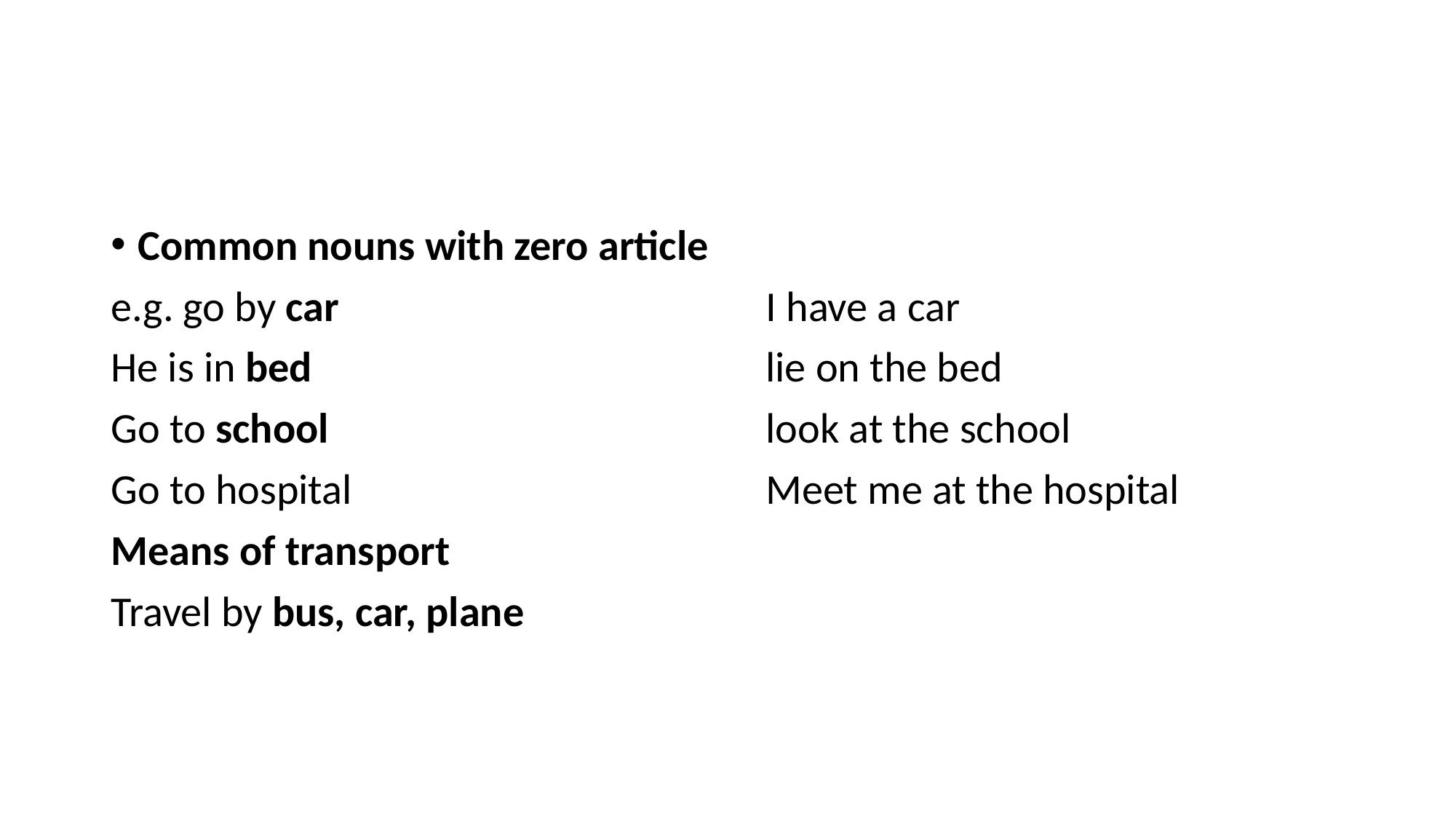

#
Common nouns with zero article
e.g. go by car				I have a car
He is in bed					lie on the bed
Go to school					look at the school
Go to hospital 				Meet me at the hospital
Means of transport
Travel by bus, car, plane